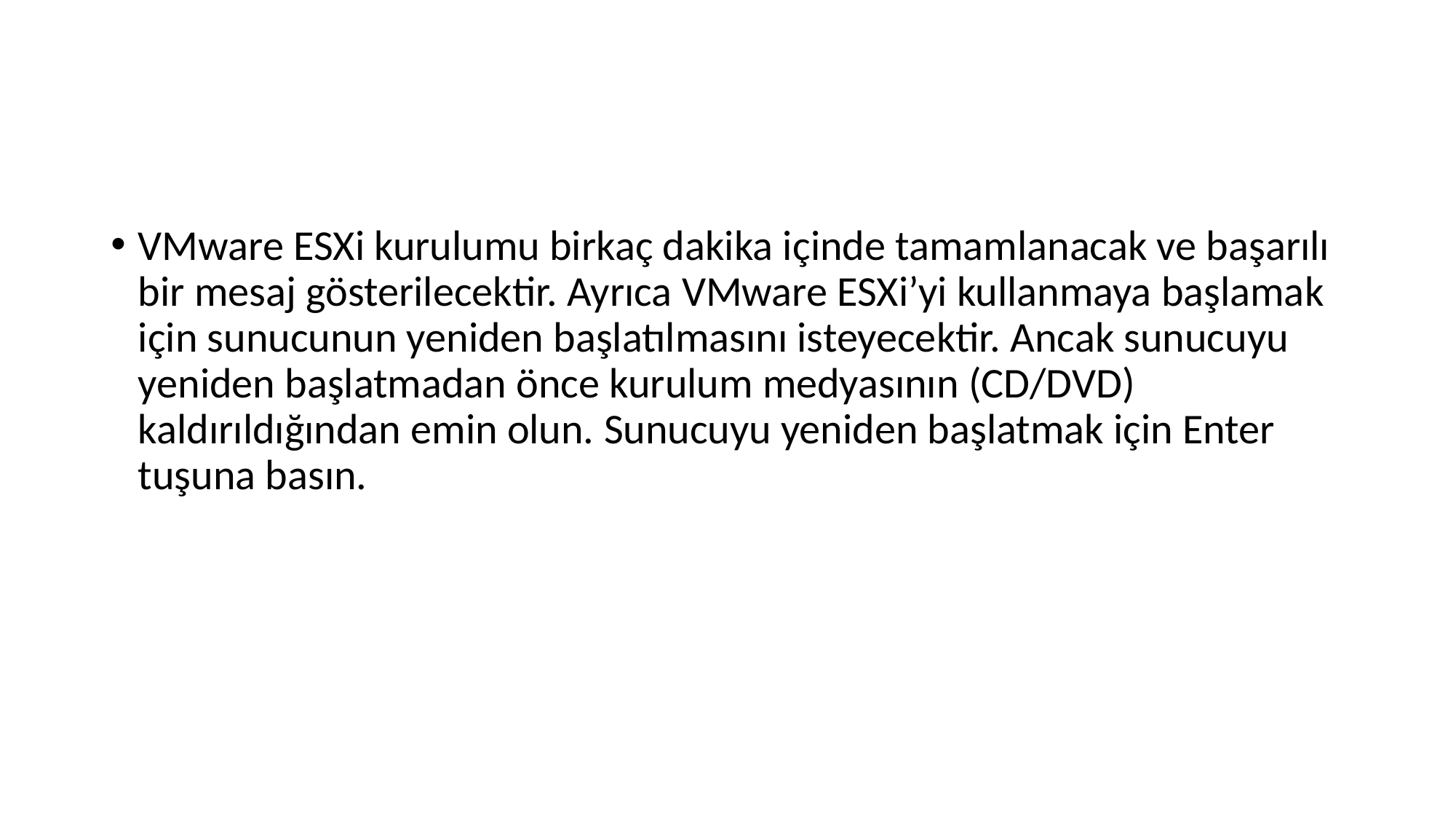

#
VMware ESXi kurulumu birkaç dakika içinde tamamlanacak ve başarılı bir mesaj gösterilecektir. Ayrıca VMware ESXi’yi kullanmaya başlamak için sunucunun yeniden başlatılmasını isteyecektir. Ancak sunucuyu yeniden başlatmadan önce kurulum medyasının (CD/DVD) kaldırıldığından emin olun. Sunucuyu yeniden başlatmak için Enter tuşuna basın.